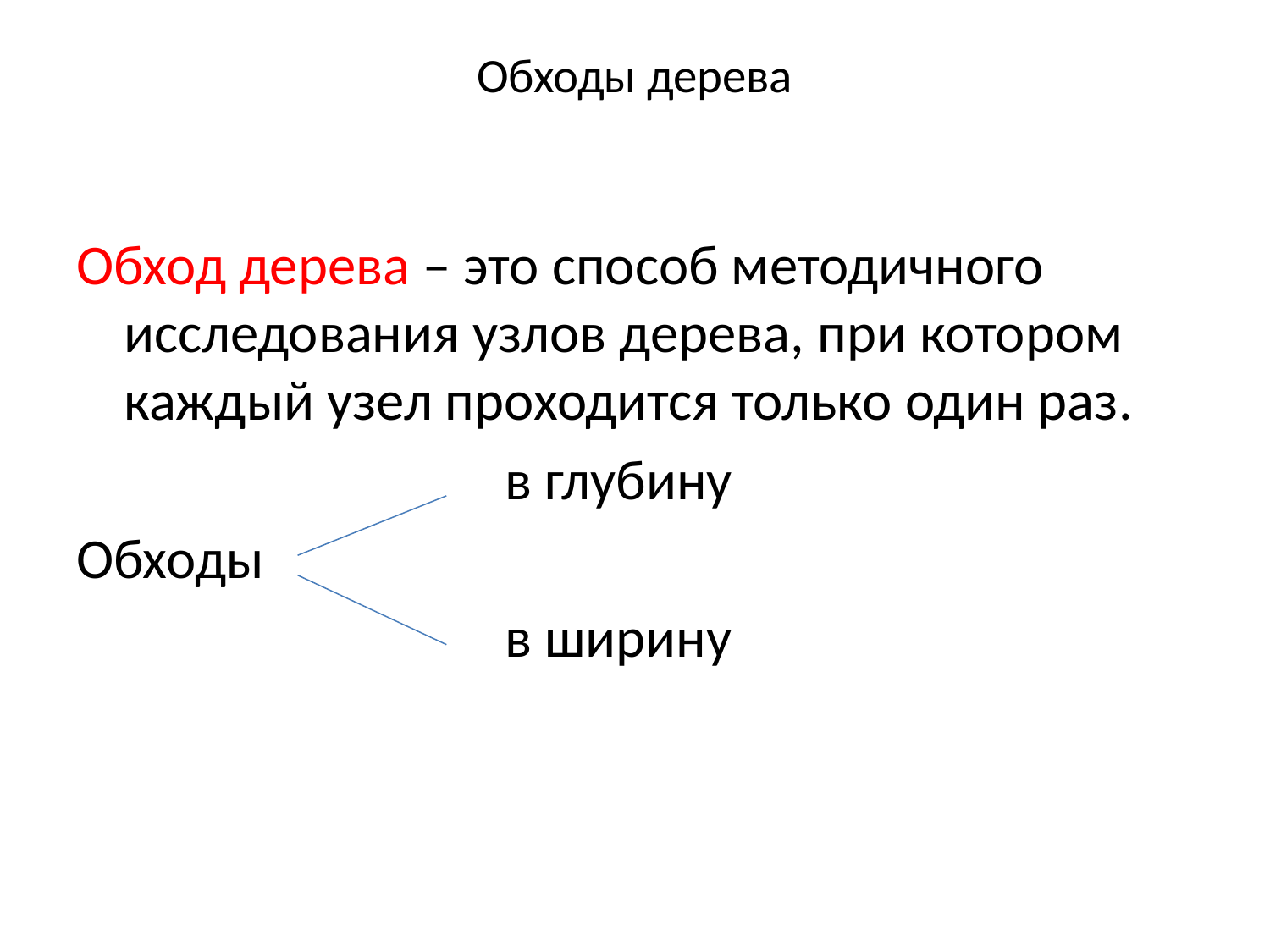

# Обходы дерева
Обход дерева – это способ методичного исследования узлов дерева, при котором каждый узел проходится только один раз.
				в глубину
Обходы
				в ширину